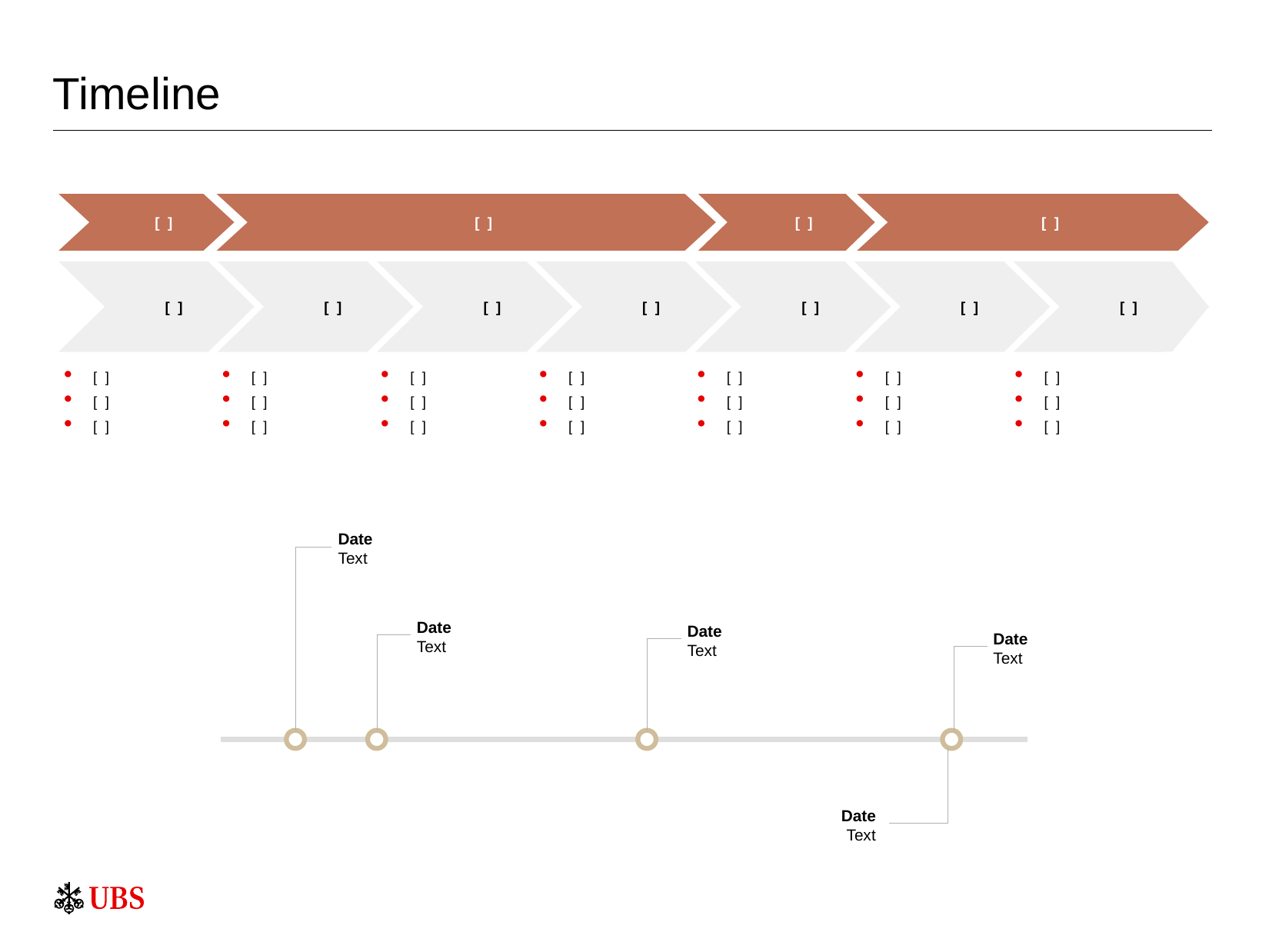

# Timeline
[  ]
[  ]
[  ]
[  ]
[  ]
[  ]
[  ]
[  ]
[  ]
[  ]
[  ]

[  ]
[  ]
[  ]

[  ]
[  ]
[  ]
[  ]
[  ]
[  ]
[  ]
[  ]
[  ]
[  ]
[  ]
[  ]
[  ]
[  ]
[  ]
[  ]
[  ]
[  ]
Date
Text
Date
Text
Date
Text
Date
Text

Date
Text